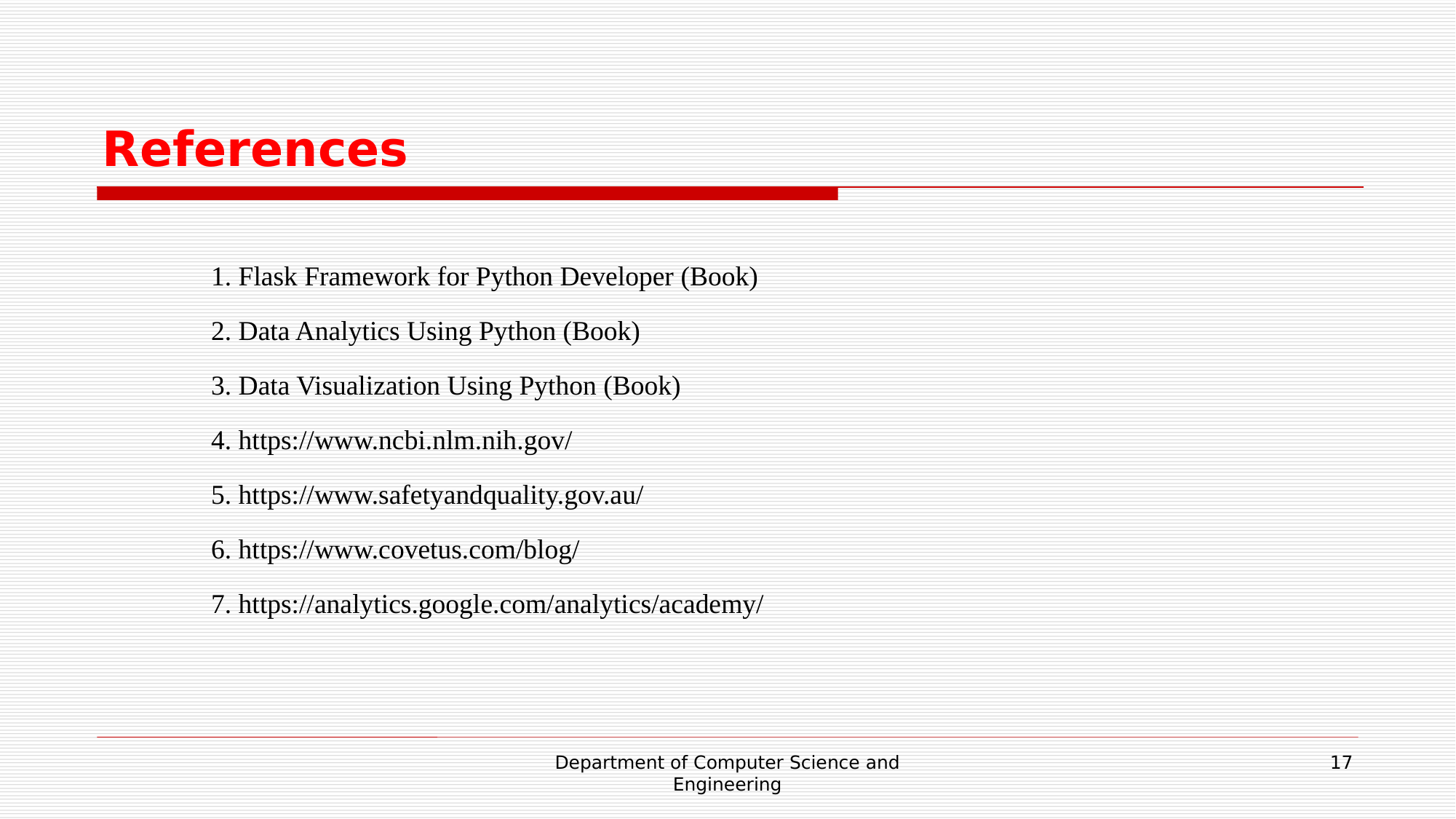

# References
1. Flask Framework for Python Developer (Book)
2. Data Analytics Using Python (Book)
3. Data Visualization Using Python (Book)
4. https://www.ncbi.nlm.nih.gov/
5. https://www.safetyandquality.gov.au/
6. https://www.covetus.com/blog/
7. https://analytics.google.com/analytics/academy/
Department of Computer Science and Engineering
17